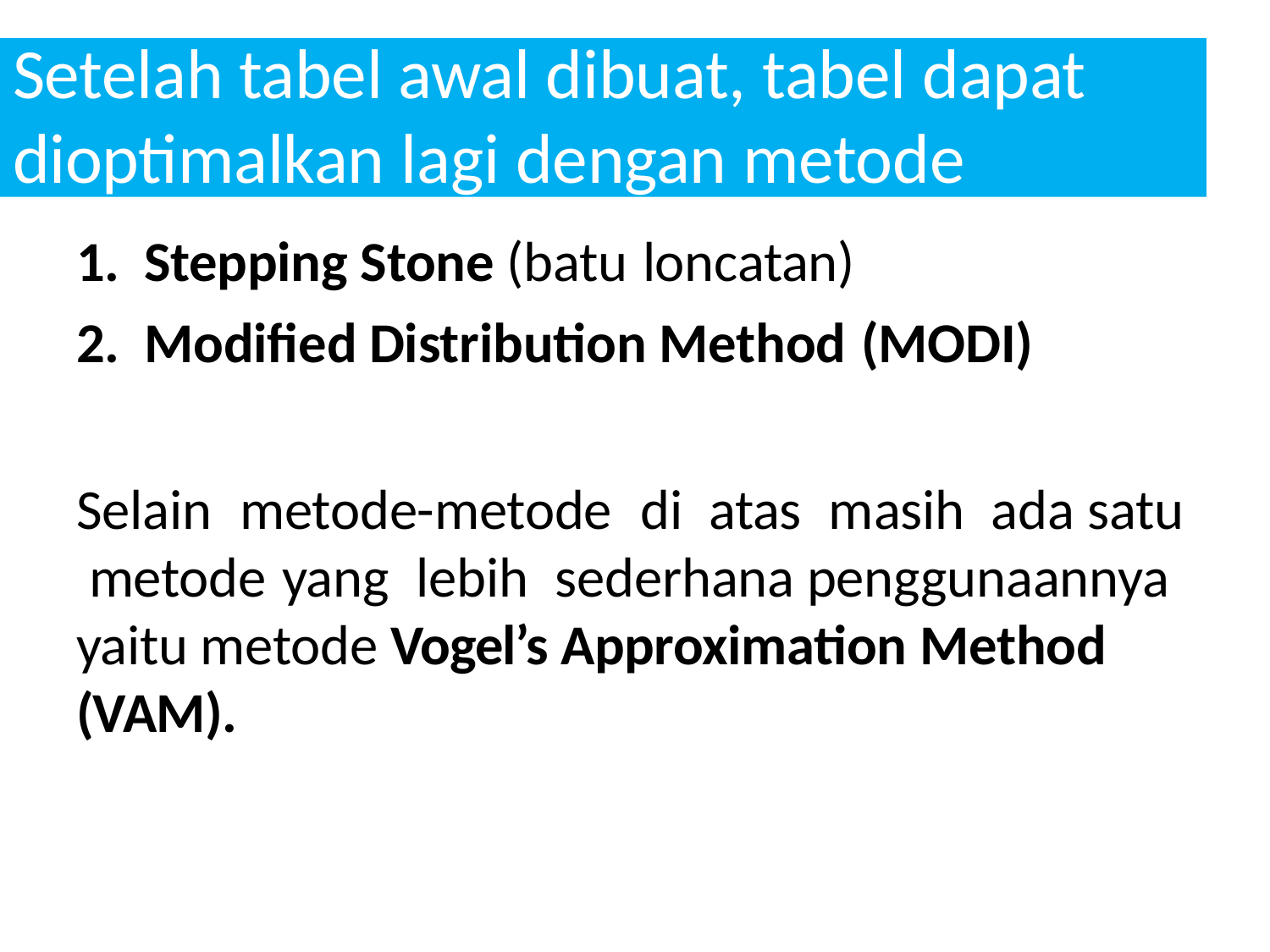

# Setelah tabel awal dibuat, tabel dapat  dioptimalkan lagi dengan metode

Stepping Stone (batu loncatan)
Modified Distribution Method (MODI)

Selain	metode-metode	di	atas	masih	ada satu  metode	yang	lebih	sederhana penggunaannya  yaitu metode Vogel’s Approximation Method  (VAM).